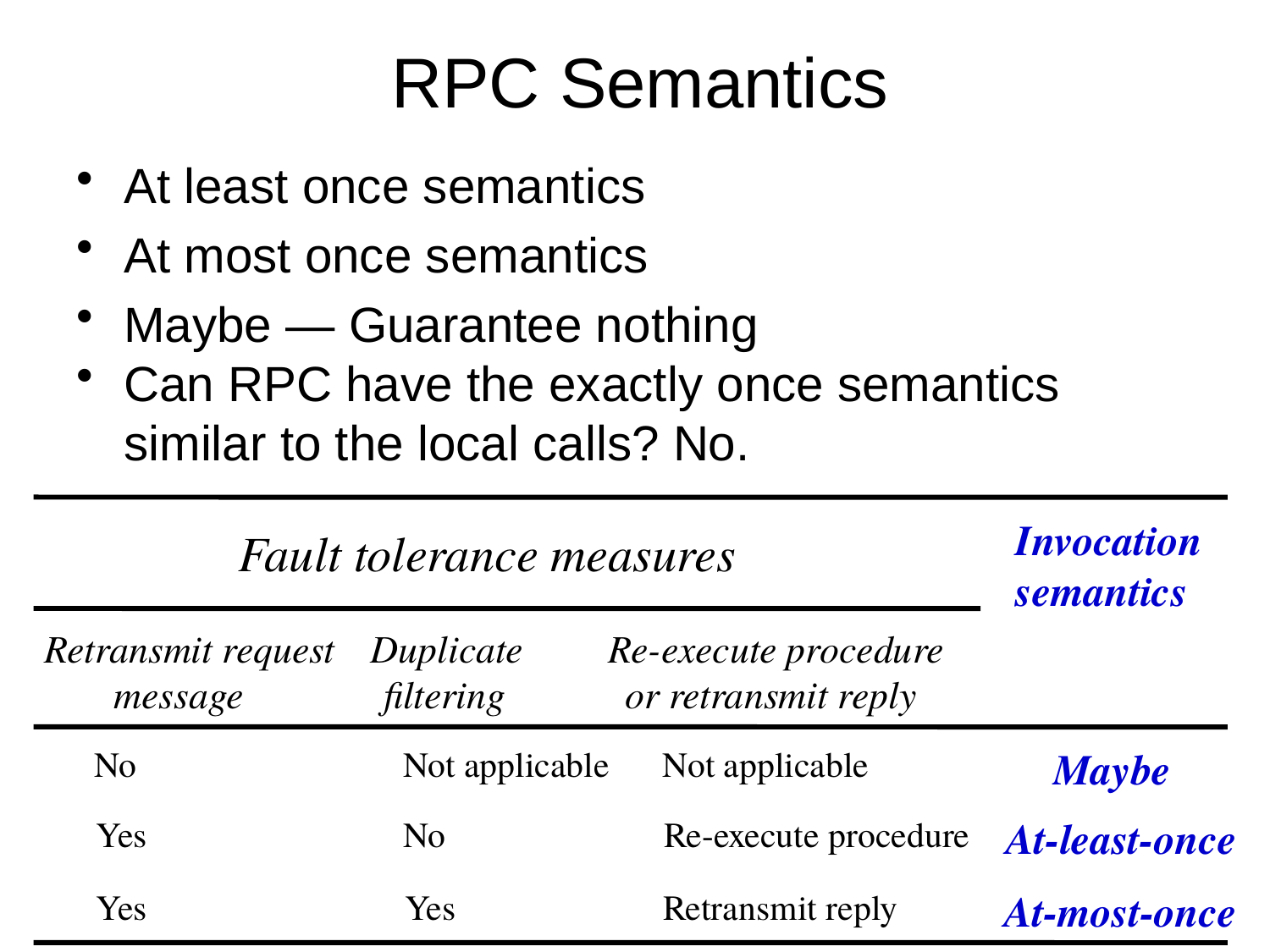

# RPC Semantics
At least once semantics
At most once semantics
Maybe — Guarantee nothing
Can RPC have the exactly once semantics similar to the local calls? No.

Invocation semantics

Fault tolerance measures

Retransmit request
Duplicate
Re-execute procedure
message
filtering
or retransmit reply

No
Not applicable
Not applicable
Maybe
Yes
No
Re-execute procedure
At-least-once
Yes
Yes
Retransmit reply
At-most-once